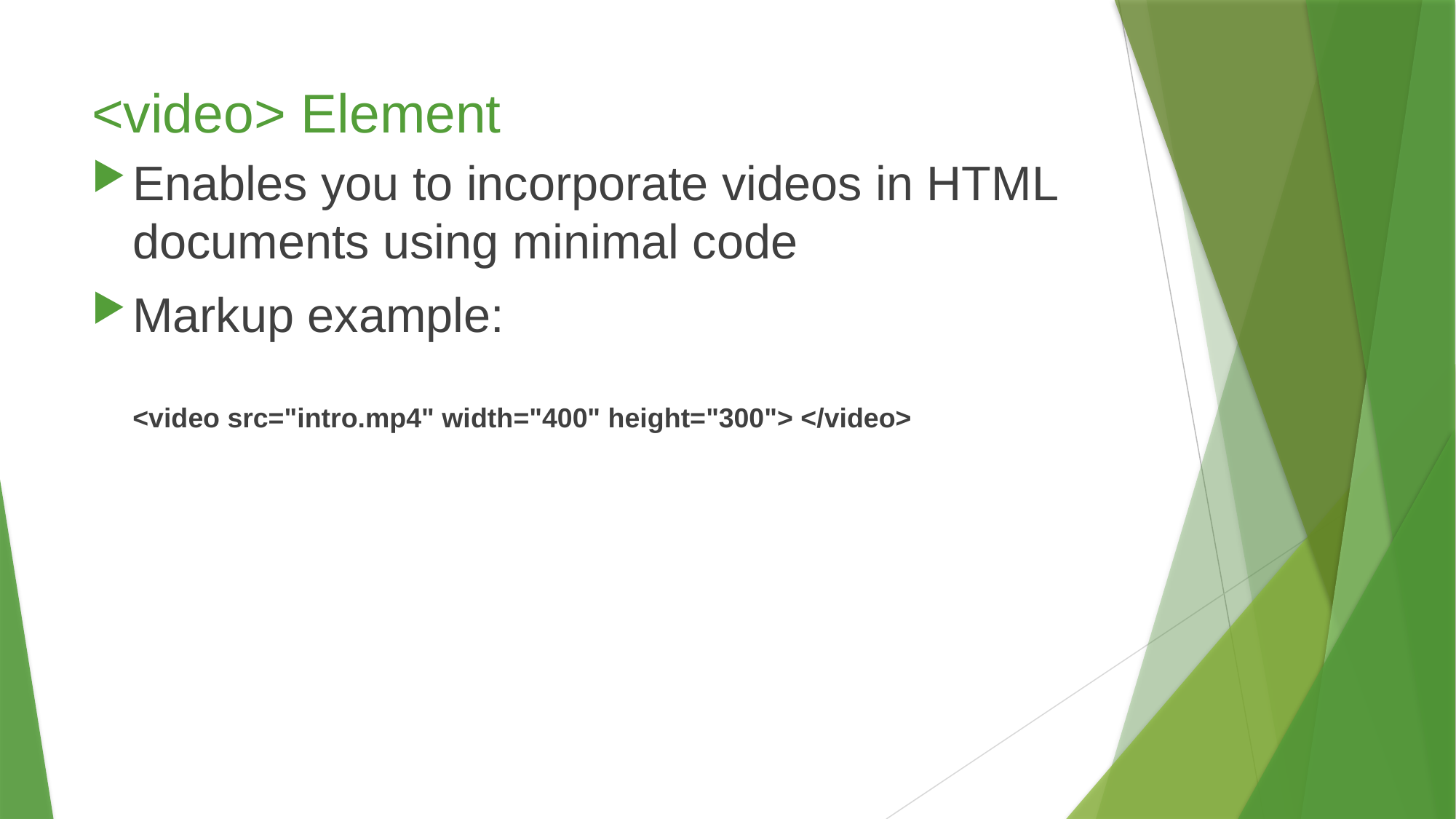

# <video> Element
Enables you to incorporate videos in HTML documents using minimal code
Markup example:
<video src="intro.mp4" width="400" height="300"> </video>